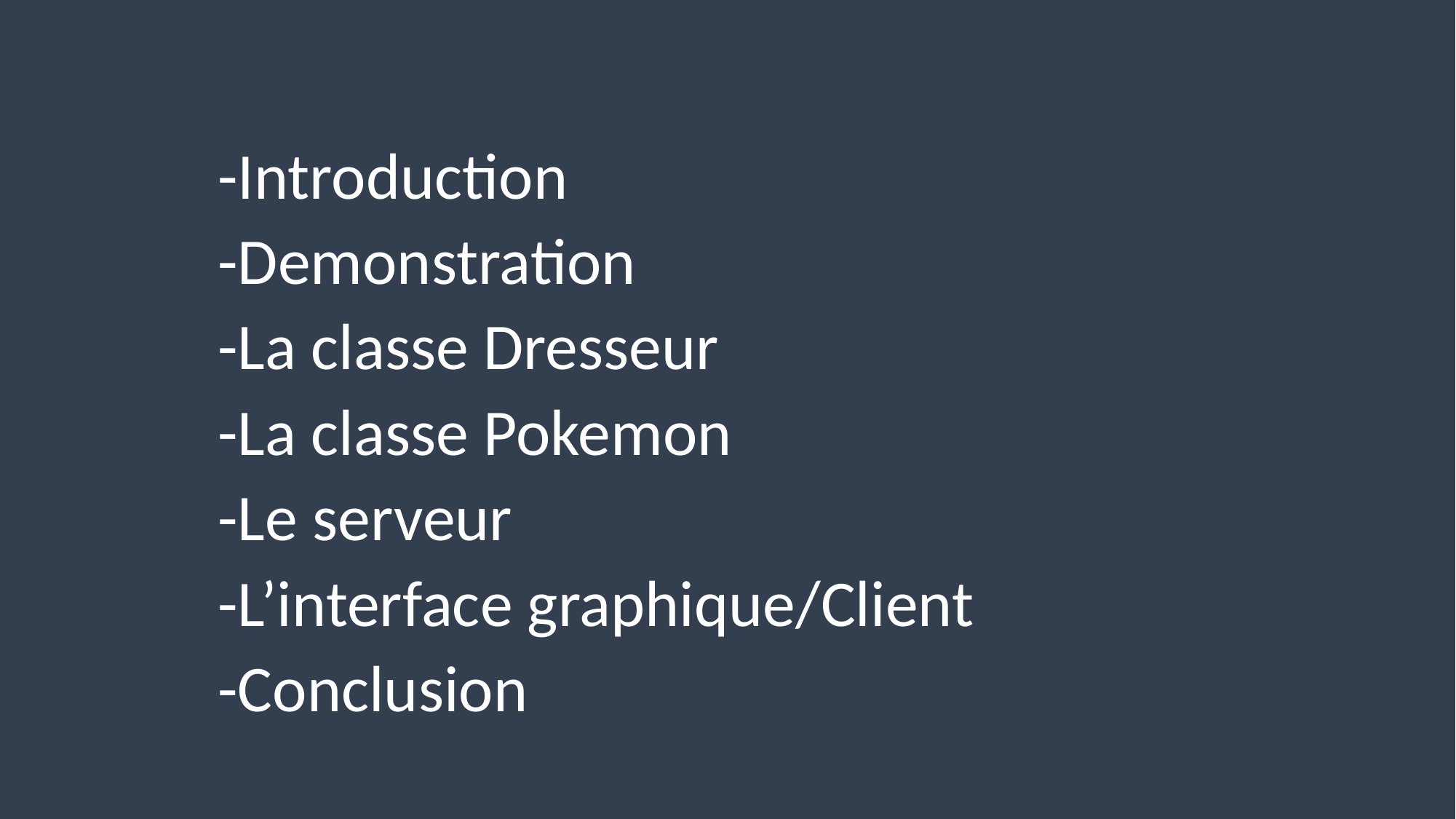

#

	-Introduction
	-Demonstration
	-La classe Dresseur
	-La classe Pokemon
	-Le serveur
	-L’interface graphique/Client
	-Conclusion